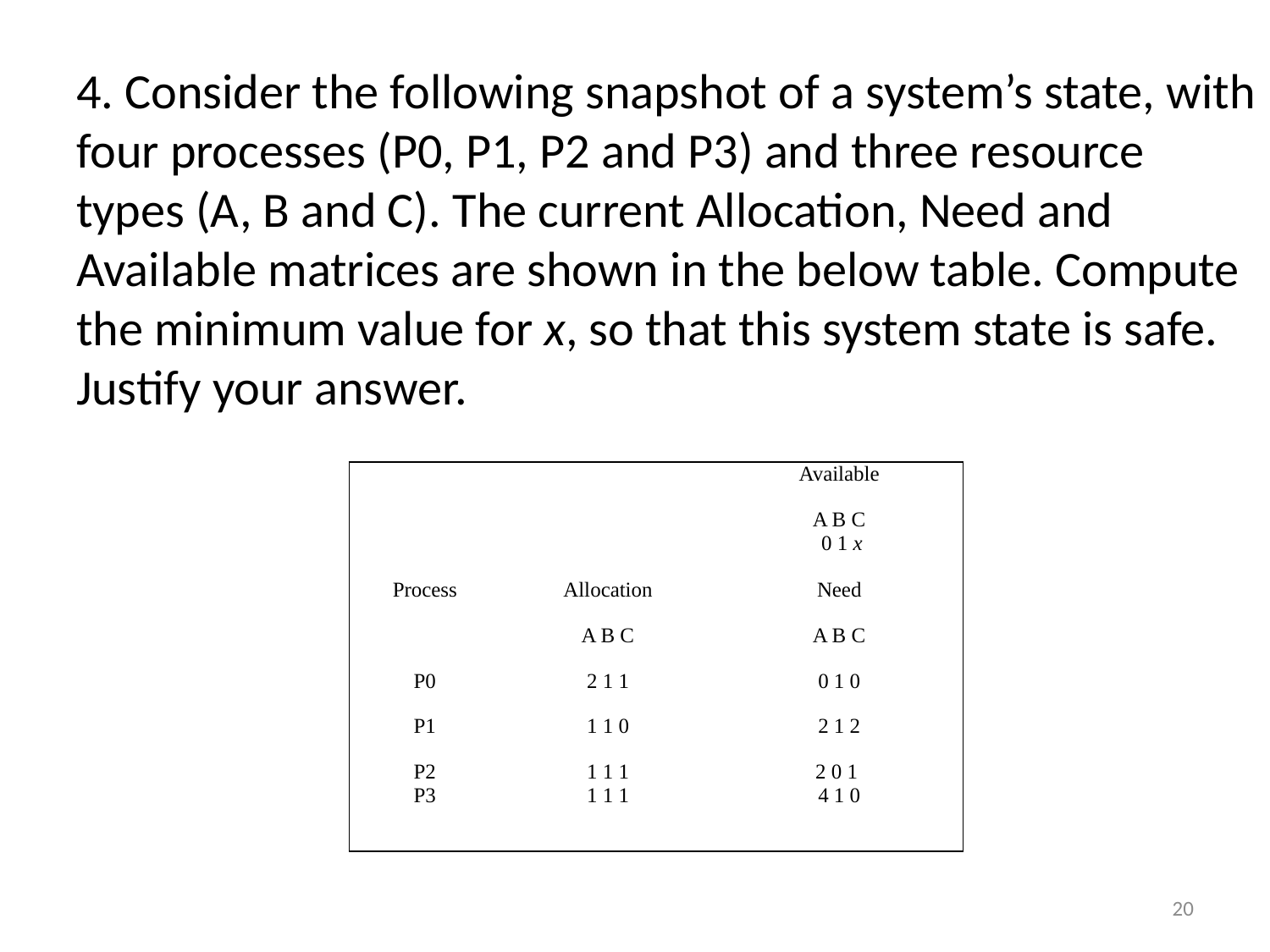

4. Consider the following snapshot of a system’s state, with four processes (P0, P1, P2 and P3) and three resource types (A, B and C). The current Allocation, Need and Available matrices are shown in the below table. Compute the minimum value for x, so that this system state is safe. Justify your answer.

|  |  | Available |
| --- | --- | --- |
|  |  | A B C 0 1 x |
| Process | Allocation | Need |
|  | A B C | A B C |
| P0 | 2 1 1 | 0 1 0 |
| P1 | 1 1 0 | 2 1 2 |
| P2 P3 | 1 1 1 1 1 1 | 2 0 1 4 1 0 |
20